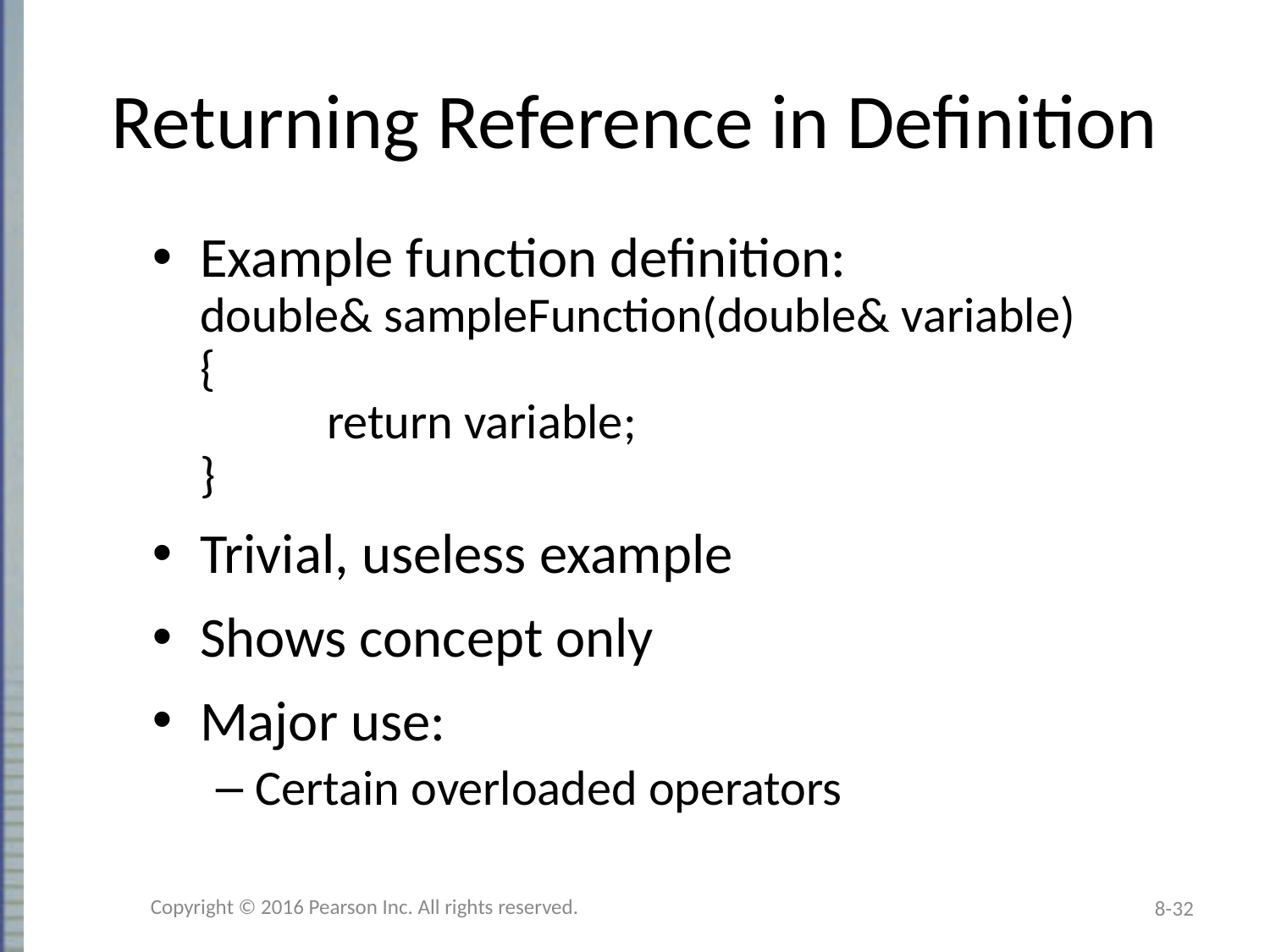

# Returning Reference in Definition
Example function definition:
double& sampleFunction(double& variable)
{
	return variable;
}
Trivial, useless example
Shows concept only
Major use:
Certain overloaded operators
Copyright © 2016 Pearson Inc. All rights reserved.
8-32